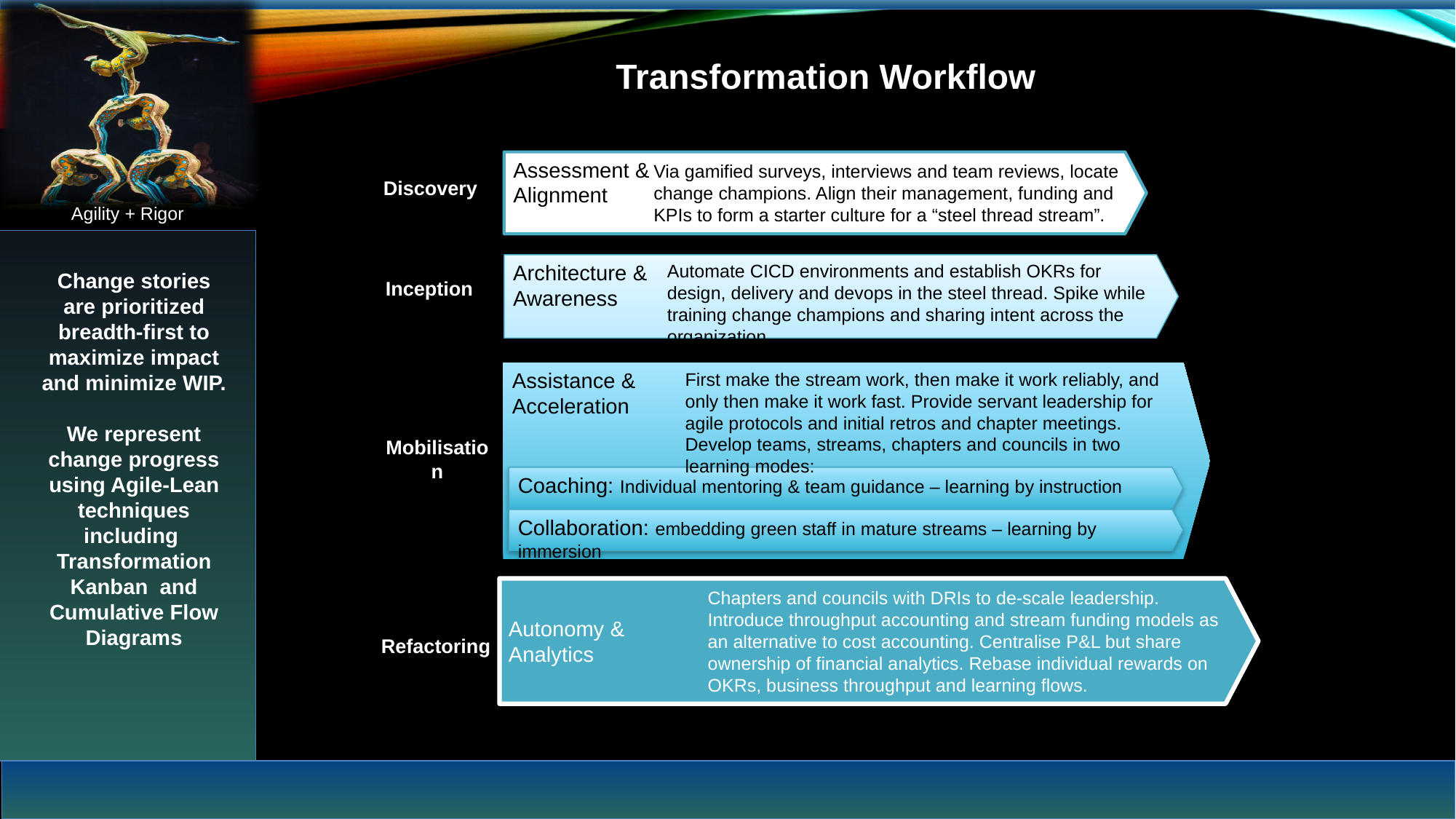

# Transformation Workflow
Assessment &
Alignment
Via gamified surveys, interviews and team reviews, locate change champions. Align their management, funding and KPIs to form a starter culture for a “steel thread stream”.
Discovery
Architecture &
Awareness
Automate CICD environments and establish OKRs for design, delivery and devops in the steel thread. Spike while training change champions and sharing intent across the organization.
Change stories are prioritized breadth-first to maximize impact and minimize WIP.

We represent
change progress using Agile-Lean techniques including
Transformation Kanban  and Cumulative Flow Diagrams
Inception
Assistance &
Acceleration
First make the stream work, then make it work reliably, and only then make it work fast. Provide servant leadership for agile protocols and initial retros and chapter meetings. Develop teams, streams, chapters and councils in two learning modes:
Mobilisation
Coaching: Individual mentoring & team guidance – learning by instruction
Collaboration: embedding green staff in mature streams – learning by immersion

Autonomy &
Analytics

Chapters and councils with DRIs to de-scale leadership. Introduce throughput accounting and stream funding models as an alternative to cost accounting. Centralise P&L but share ownership of financial analytics. Rebase individual rewards on OKRs, business throughput and learning flows.

Refactoring